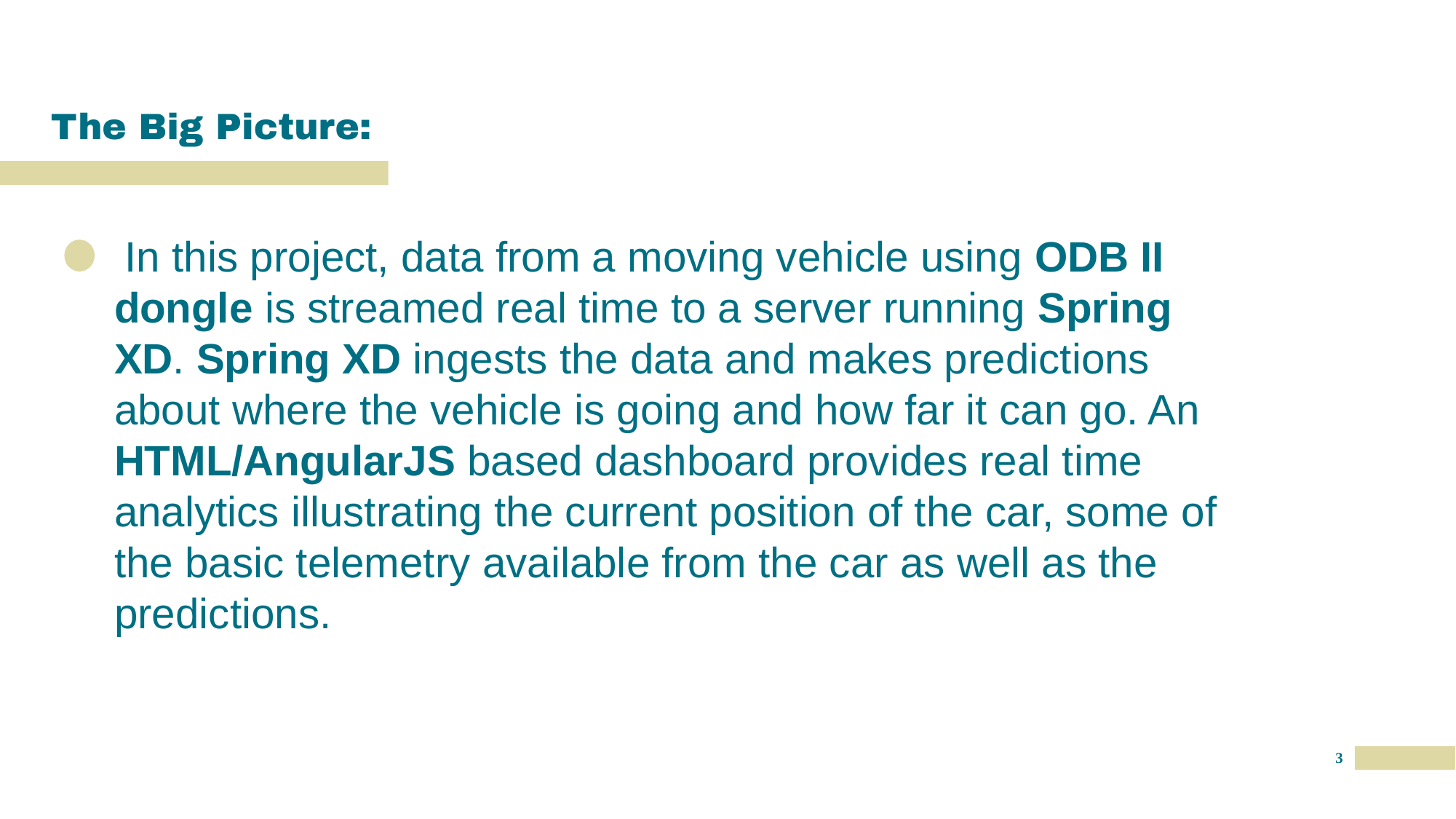

The Big Picture:
 In this project, data from a moving vehicle using ODB II dongle is streamed real time to a server running Spring XD. Spring XD ingests the data and makes predictions about where the vehicle is going and how far it can go. An HTML/AngularJS based dashboard provides real time analytics illustrating the current position of the car, some of the basic telemetry available from the car as well as the predictions.

3